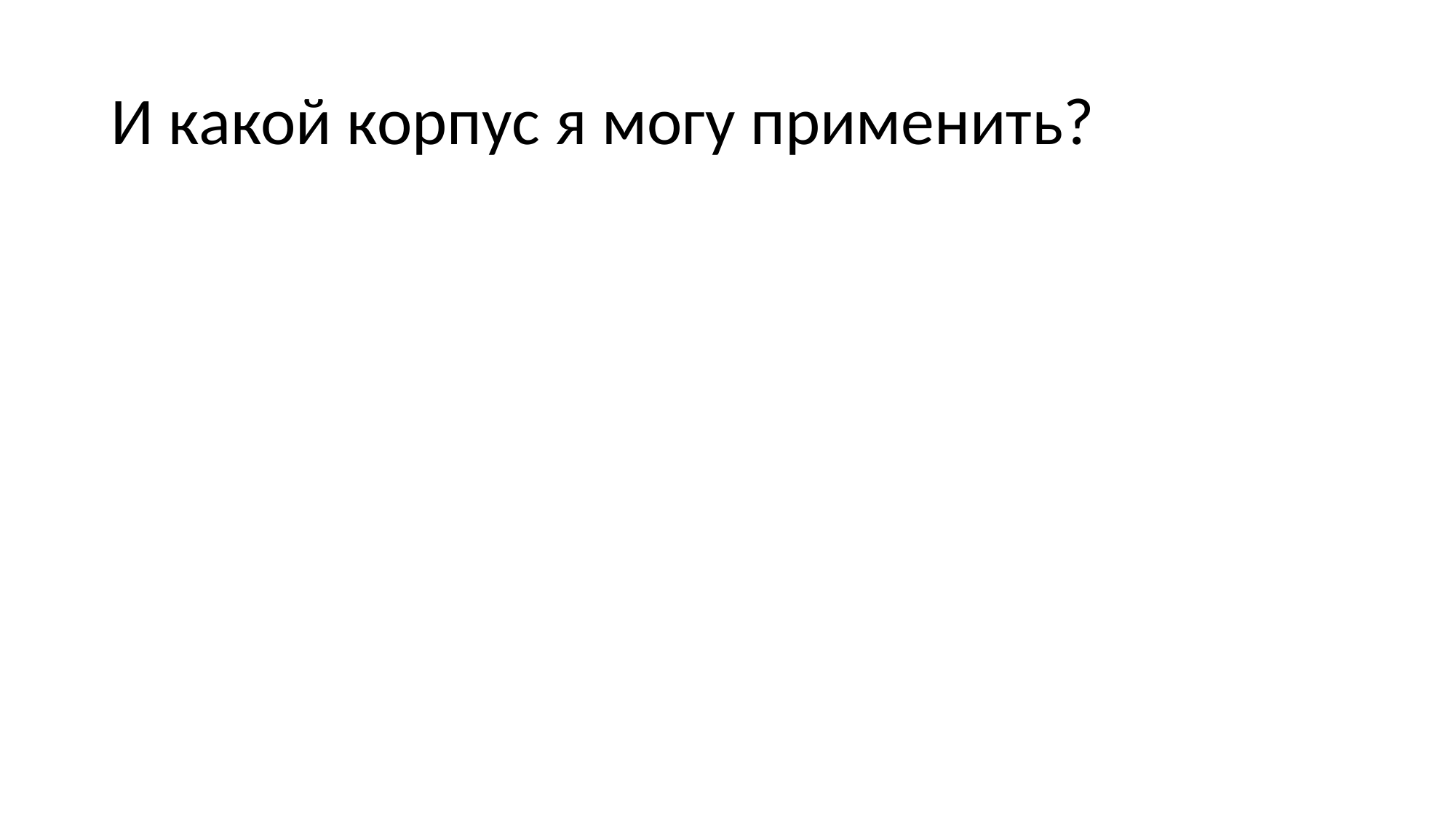

# И какой корпус я могу применить?